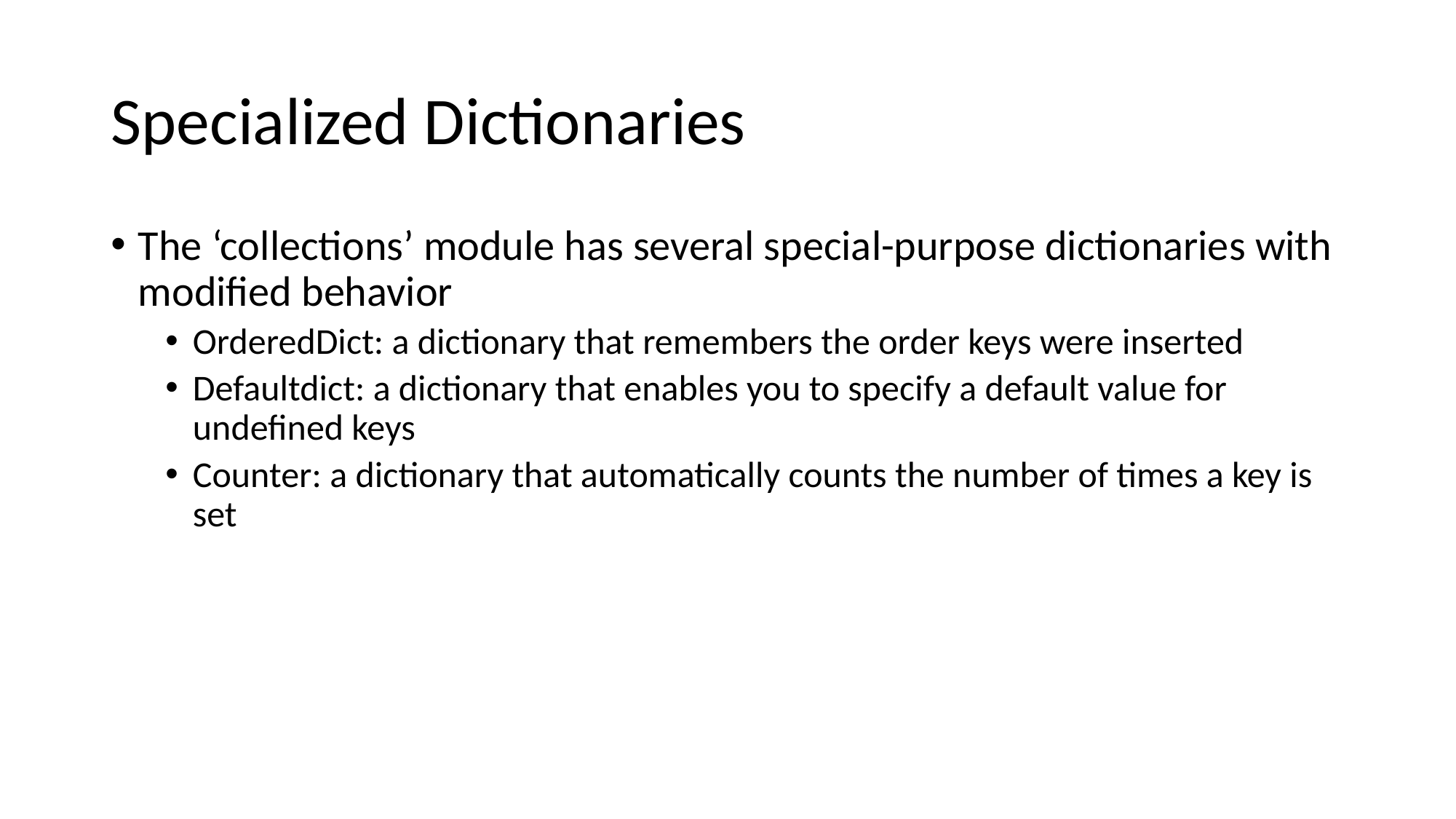

# Specialized Dictionaries
The ‘collections’ module has several special-purpose dictionaries with modified behavior
OrderedDict: a dictionary that remembers the order keys were inserted
Defaultdict: a dictionary that enables you to specify a default value for undefined keys
Counter: a dictionary that automatically counts the number of times a key is set